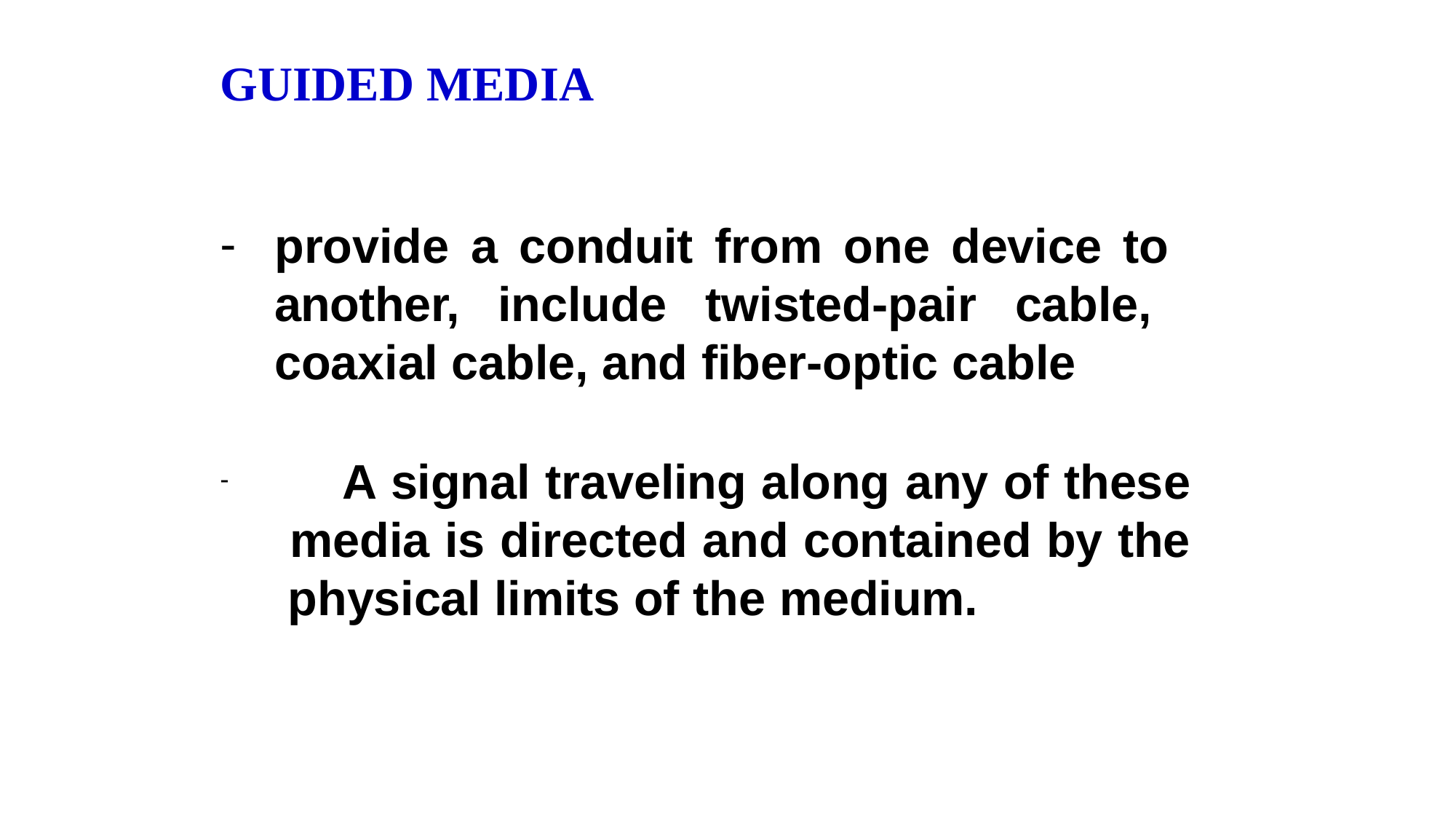

# GUIDED MEDIA
provide a conduit from one device to  another, include twisted-pair cable,  coaxial cable, and fiber-optic cable

	A signal traveling along any of these  media is directed and contained by the  physical limits of the medium.